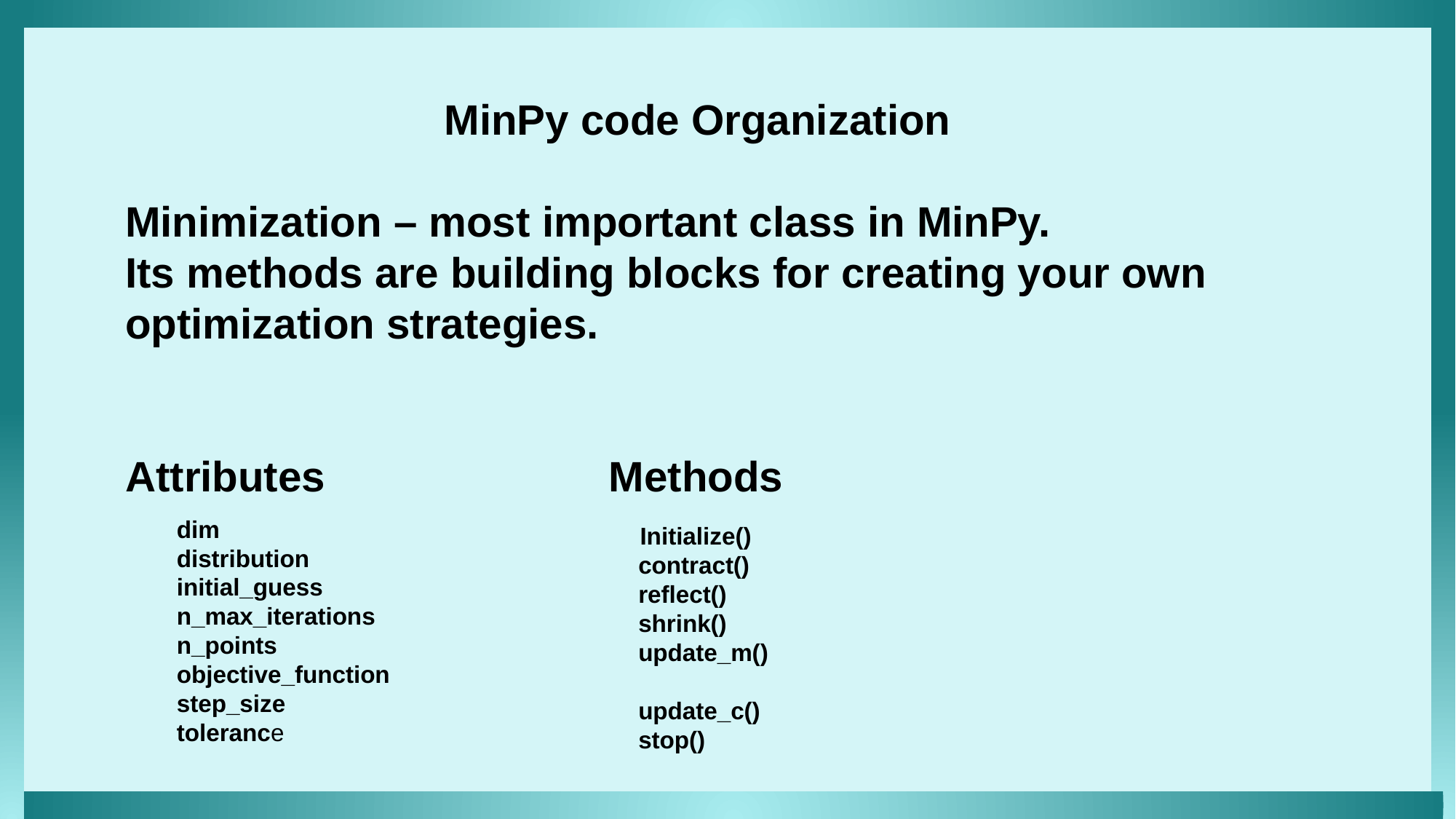

MinPy code Organization

Minimization – most important class in MinPy.
Its methods are building blocks for creating your own optimization strategies.

Attributes                        Methods

dim
distribution
initial_guess
n_max_iterations
n_points
objective_function
step_size
tolerance
  Initialize()
 contract()
 reflect()
 shrink()
 update_m()
 update_c()
 stop()